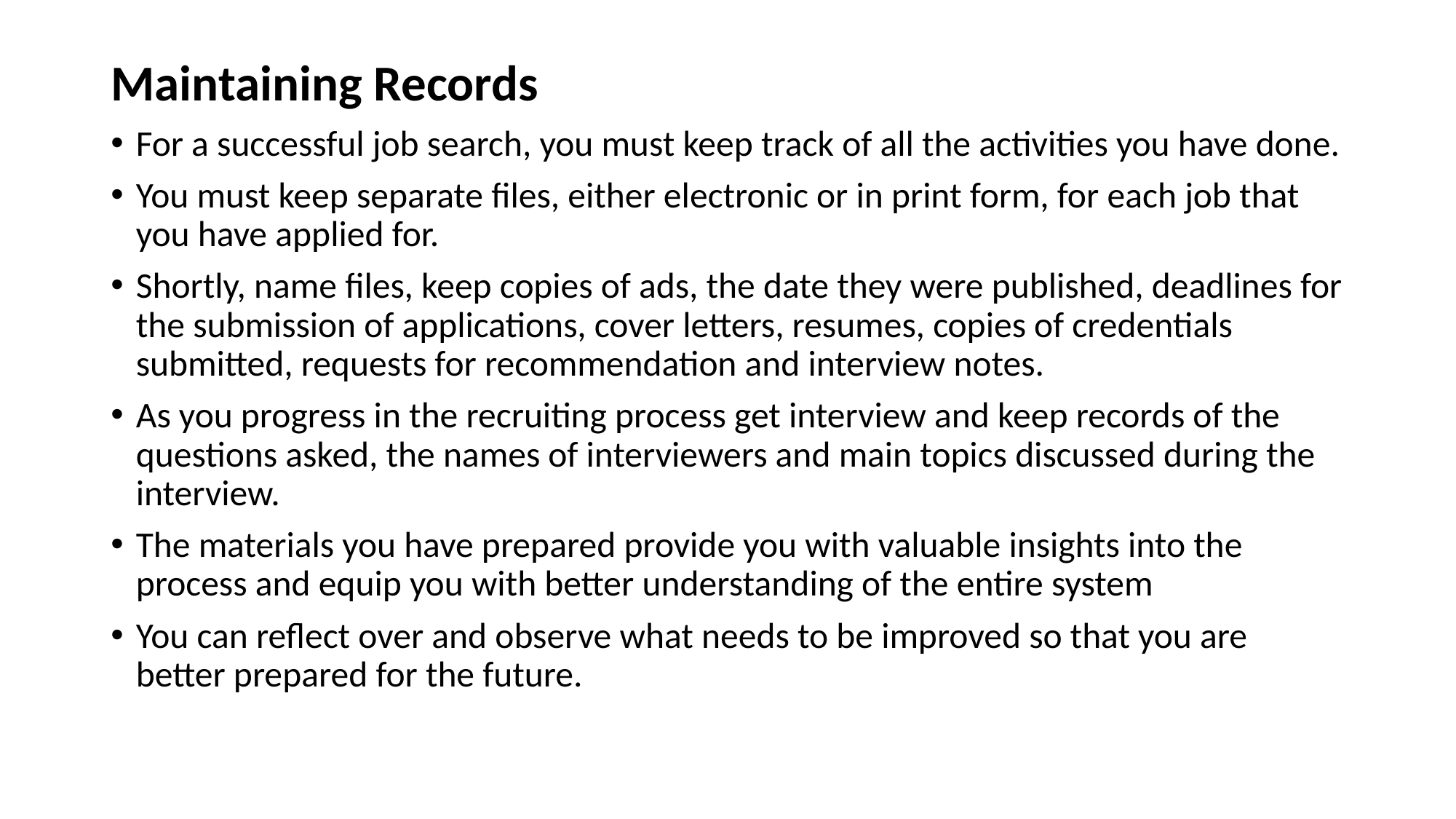

Maintaining Records
For a successful job search, you must keep track of all the activities you have done.
You must keep separate files, either electronic or in print form, for each job that you have applied for.
Shortly, name files, keep copies of ads, the date they were published, deadlines for the submission of applications, cover letters, resumes, copies of credentials submitted, requests for recommendation and interview notes.
As you progress in the recruiting process get interview and keep records of the questions asked, the names of interviewers and main topics discussed during the interview.
The materials you have prepared provide you with valuable insights into the process and equip you with better understanding of the entire system
You can reflect over and observe what needs to be improved so that you are better prepared for the future.